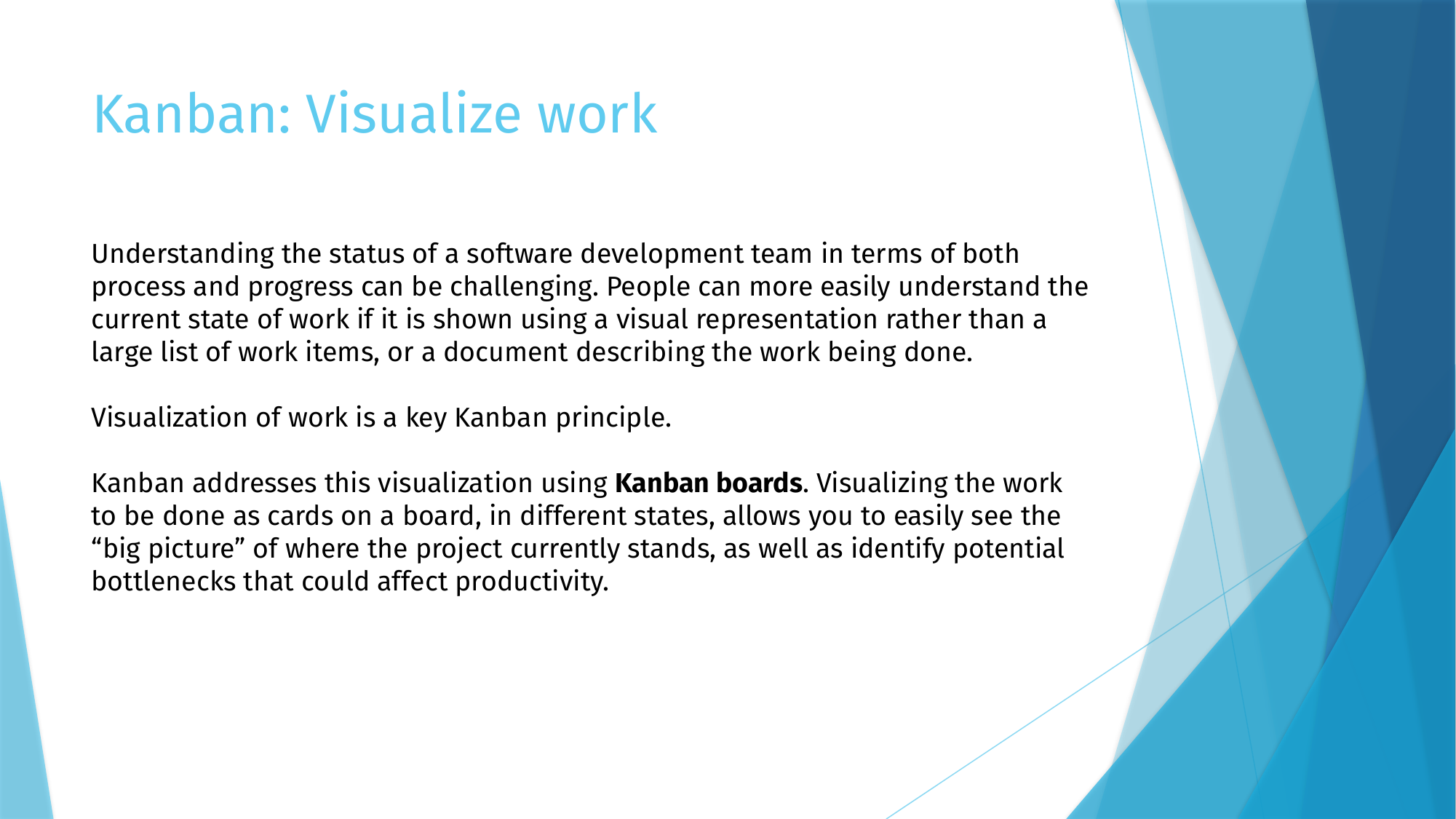

# Kanban: Visualize work
Understanding the status of a software development team in terms of both process and progress can be challenging. People can more easily understand the current state of work if it is shown using a visual representation rather than a large list of work items, or a document describing the work being done.

Visualization of work is a key Kanban principle.

Kanban addresses this visualization using Kanban boards. Visualizing the work to be done as cards on a board, in different states, allows you to easily see the “big picture” of where the project currently stands, as well as identify potential bottlenecks that could affect productivity.